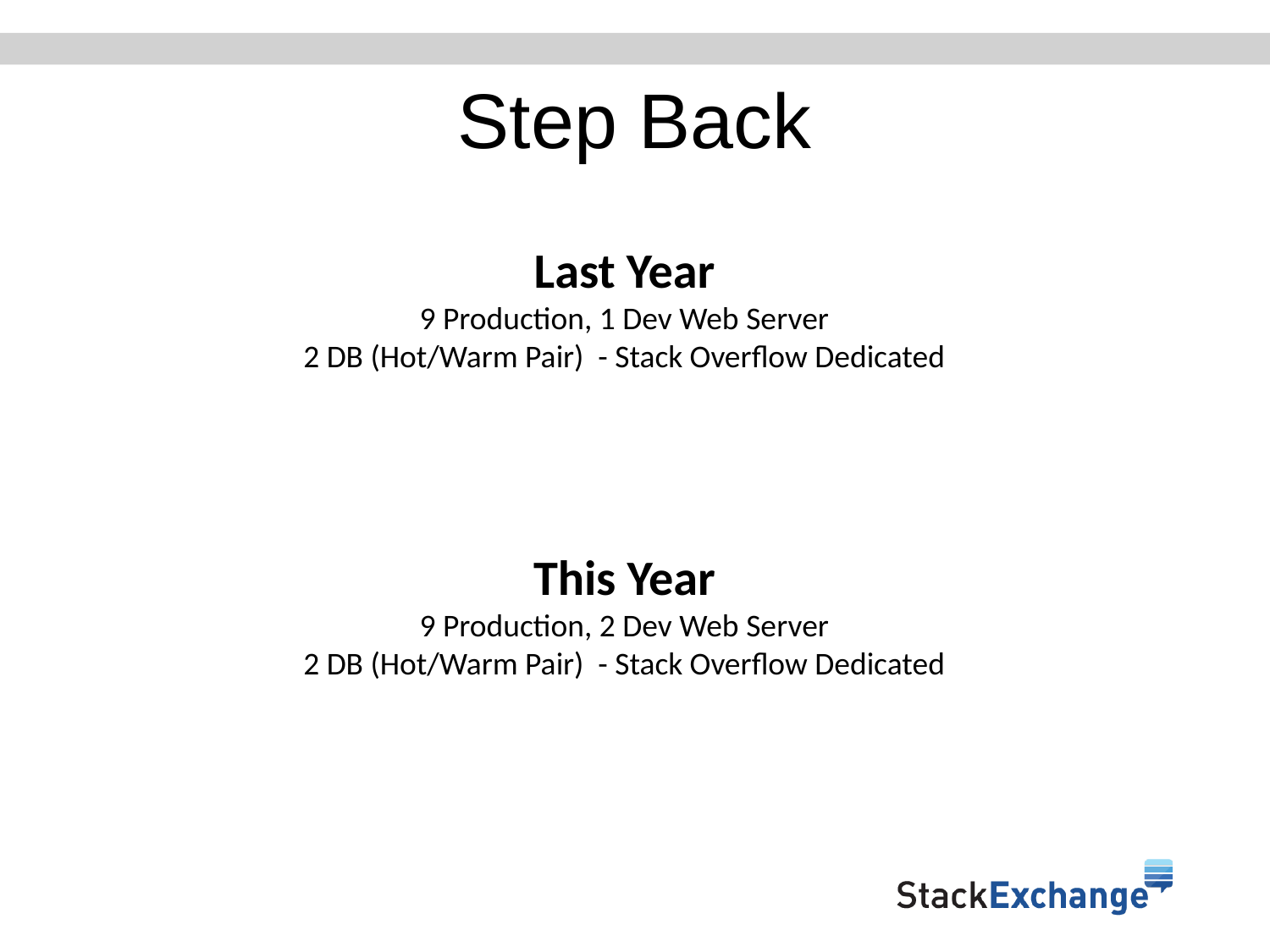

# Step Back
Last Year
9 Production, 1 Dev Web Server
2 DB (Hot/Warm Pair)  - Stack Overflow Dedicated
This Year
9 Production, 2 Dev Web Server
2 DB (Hot/Warm Pair)  - Stack Overflow Dedicated